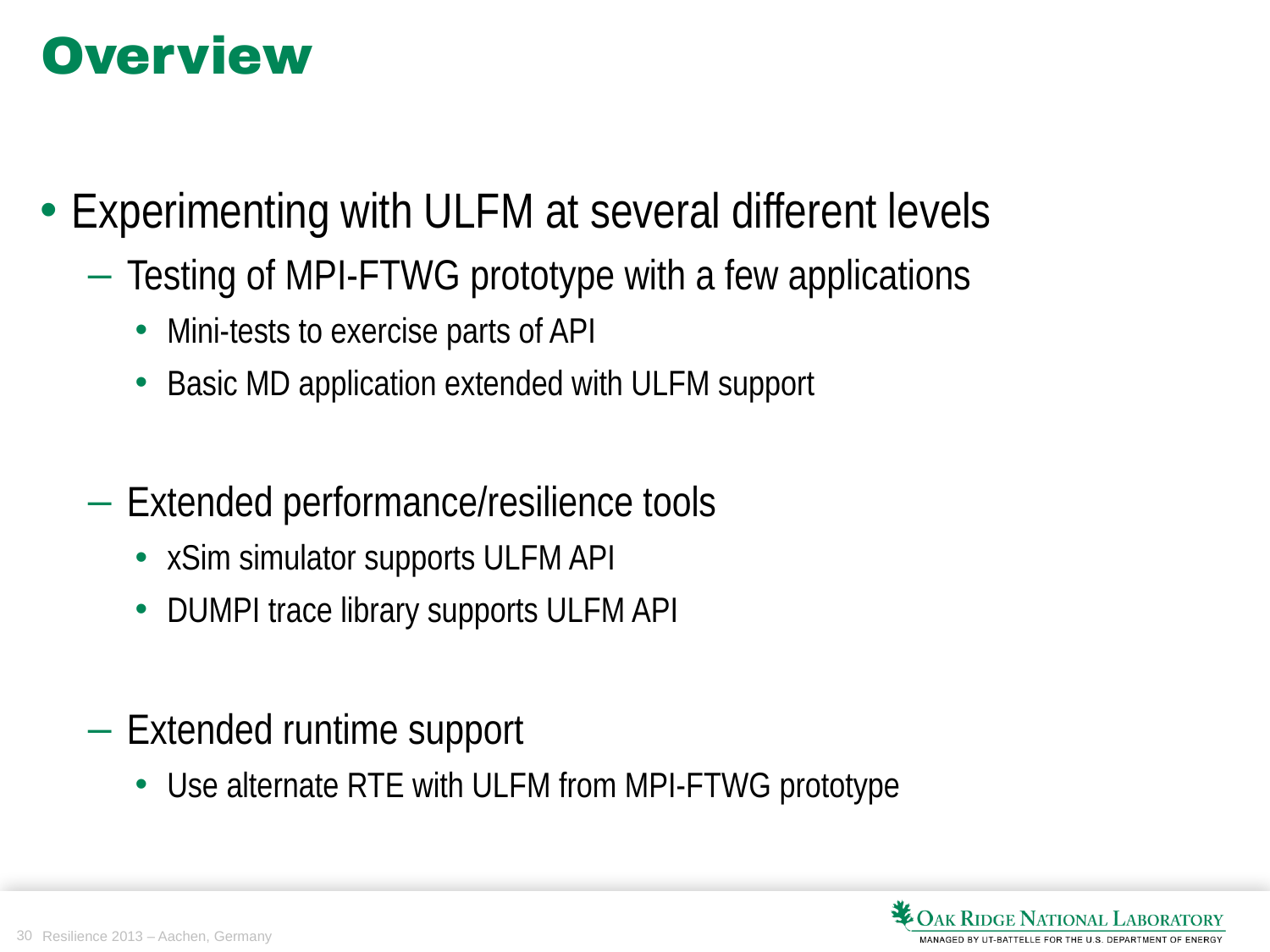

# Overview
Experimenting with ULFM at several different levels
Testing of MPI-FTWG prototype with a few applications
Mini-tests to exercise parts of API
Basic MD application extended with ULFM support

Extended performance/resilience tools
xSim simulator supports ULFM API
DUMPI trace library supports ULFM API

Extended runtime support
Use alternate RTE with ULFM from MPI-FTWG prototype